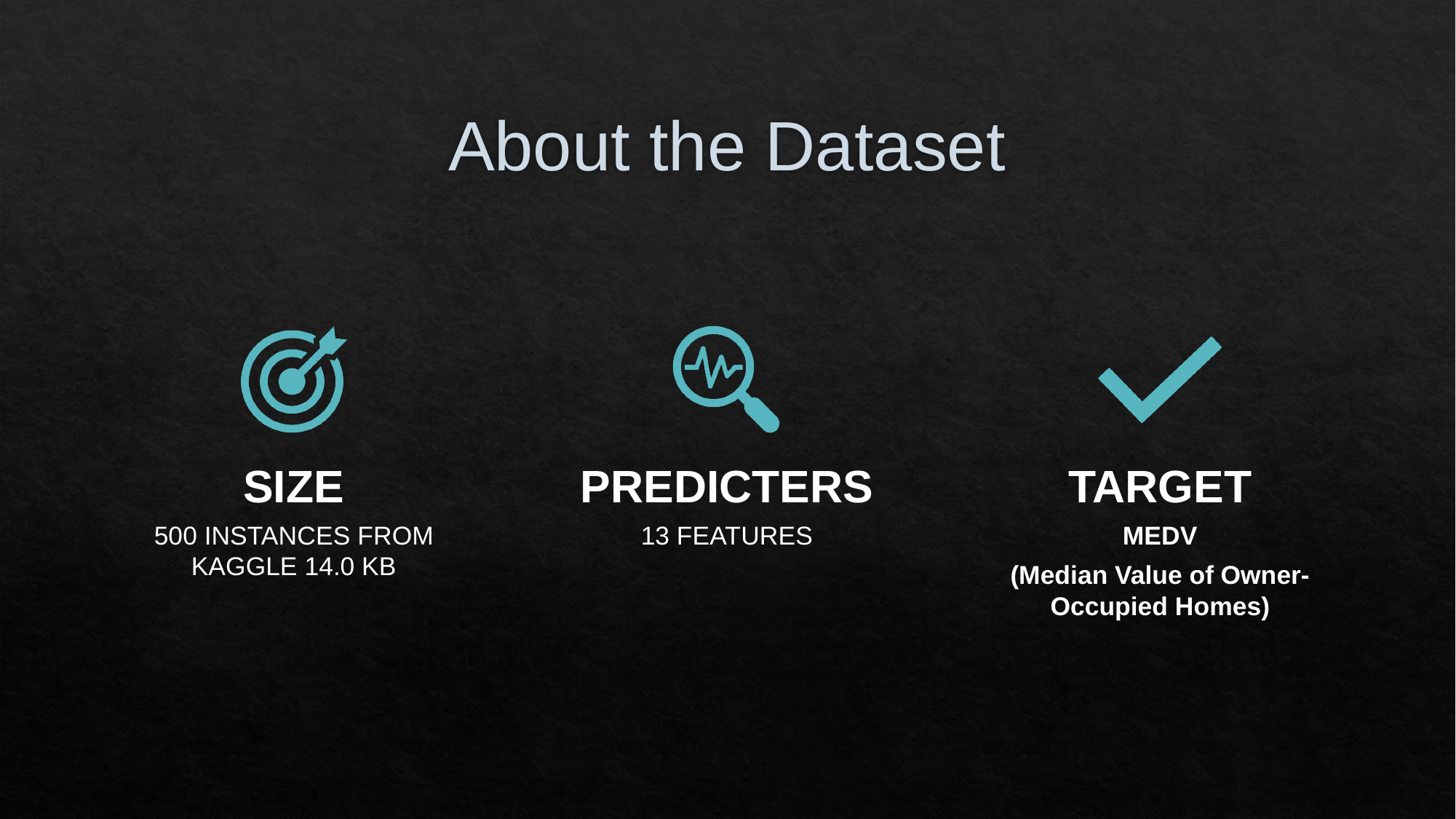

# About the Dataset
SIZE
500 INSTANCES FROM KAGGLE 14.0 KB
PREDICTERS
13 FEATURES
TARGET
MEDV
(Median Value of Owner-Occupied Homes)